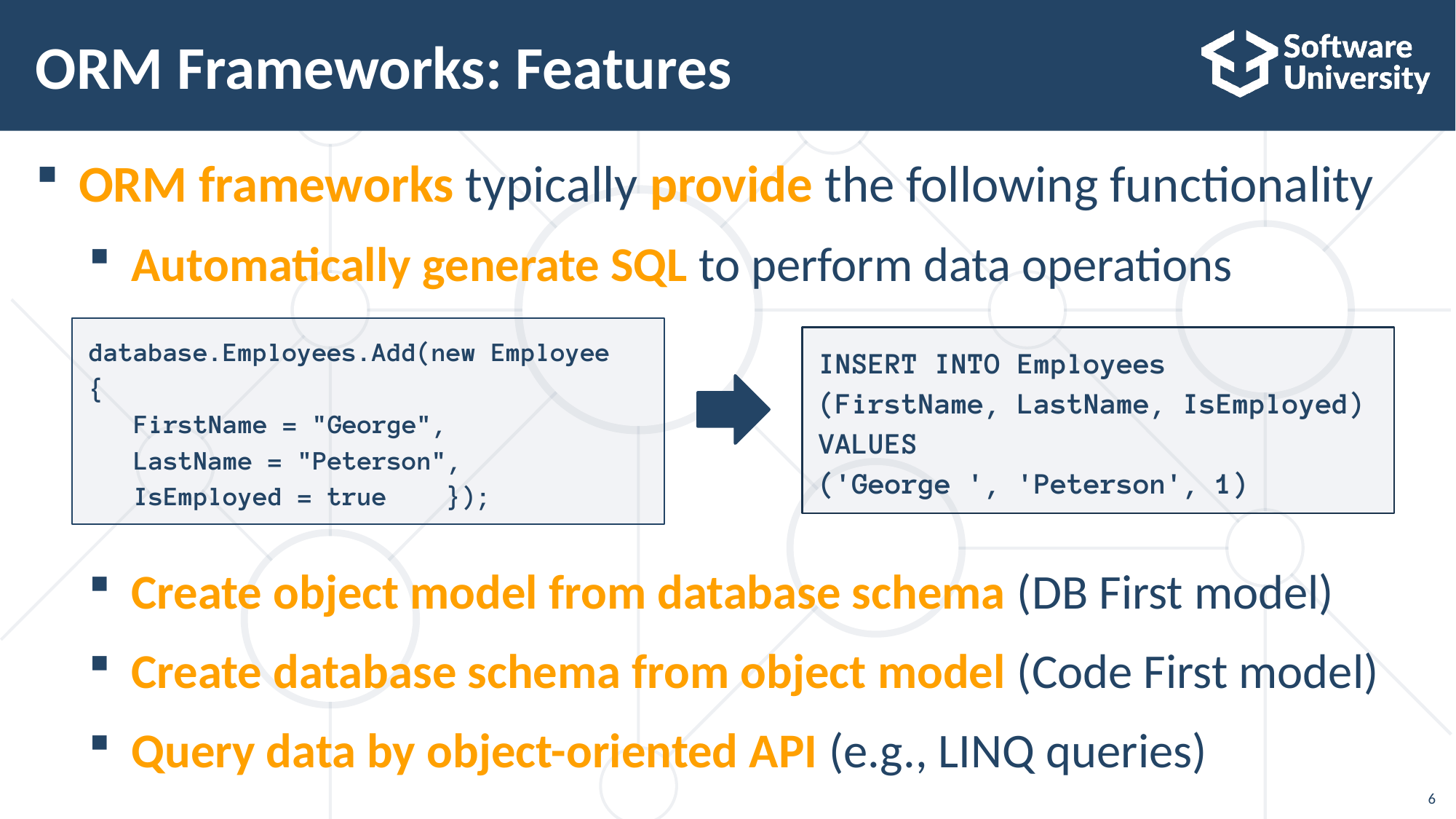

# ORM Frameworks: Features
ORM frameworks typically provide the following functionality
Automatically generate SQL to perform data operations

Create object model from database schema (DB First model)
Create database schema from object model (Code First model)
Query data by object-oriented API (e.g., LINQ queries)
database.Employees.Add(new Employee
{
   FirstName = "George",
   LastName = "Peterson",
   IsEmployed = true    });
INSERT INTO Employees
(FirstName, LastName, IsEmployed)
VALUES
('George ', 'Peterson', 1)

6